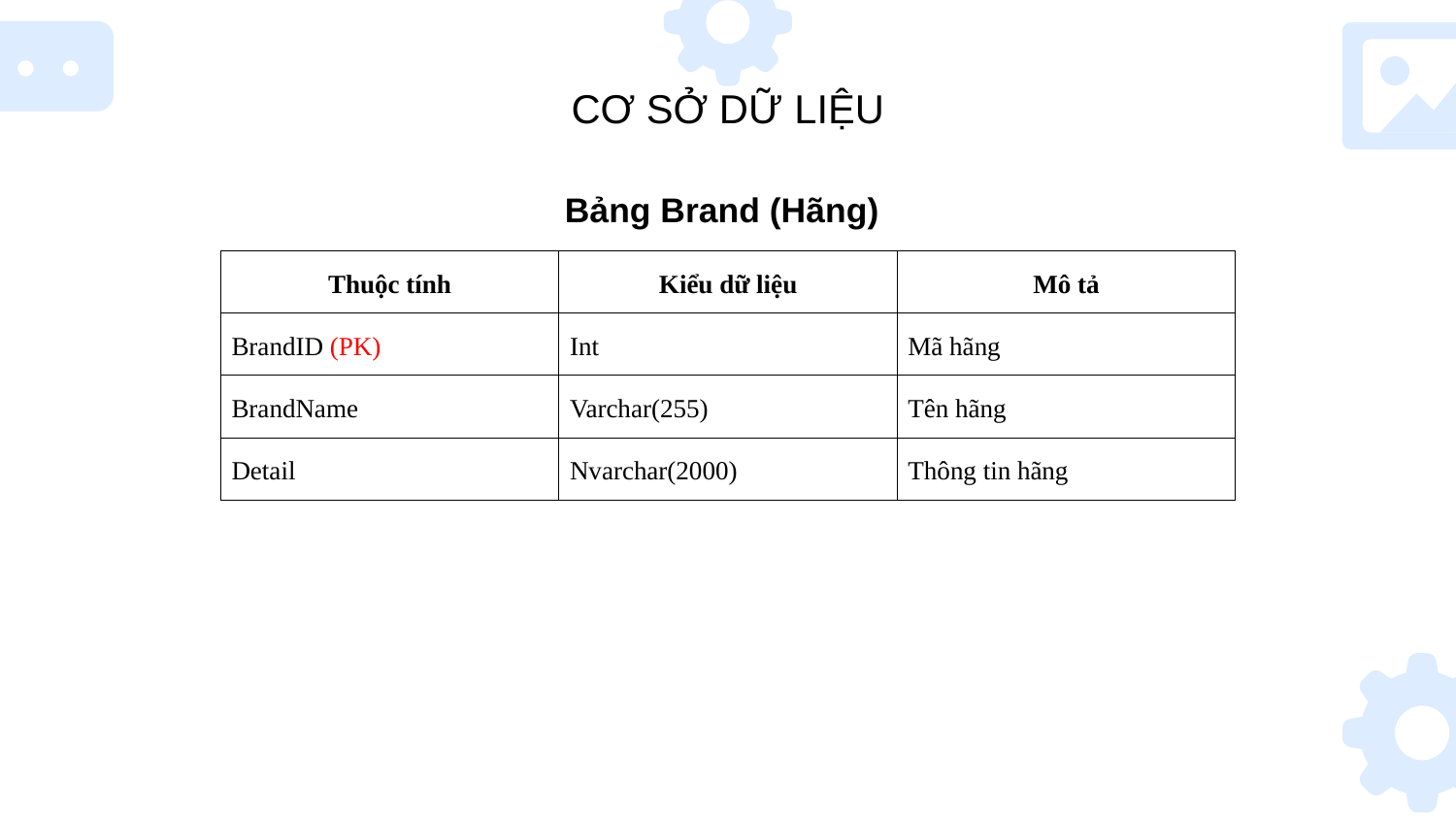

CƠ SỞ DỮ LIỆU
Bảng Brand (Hãng)
| Thuộc tính | Kiểu dữ liệu | Mô tả |
| --- | --- | --- |
| BrandID (PK) | Int | Mã hãng |
| BrandName | Varchar(255) | Tên hãng |
| Detail | Nvarchar(2000) | Thông tin hãng |